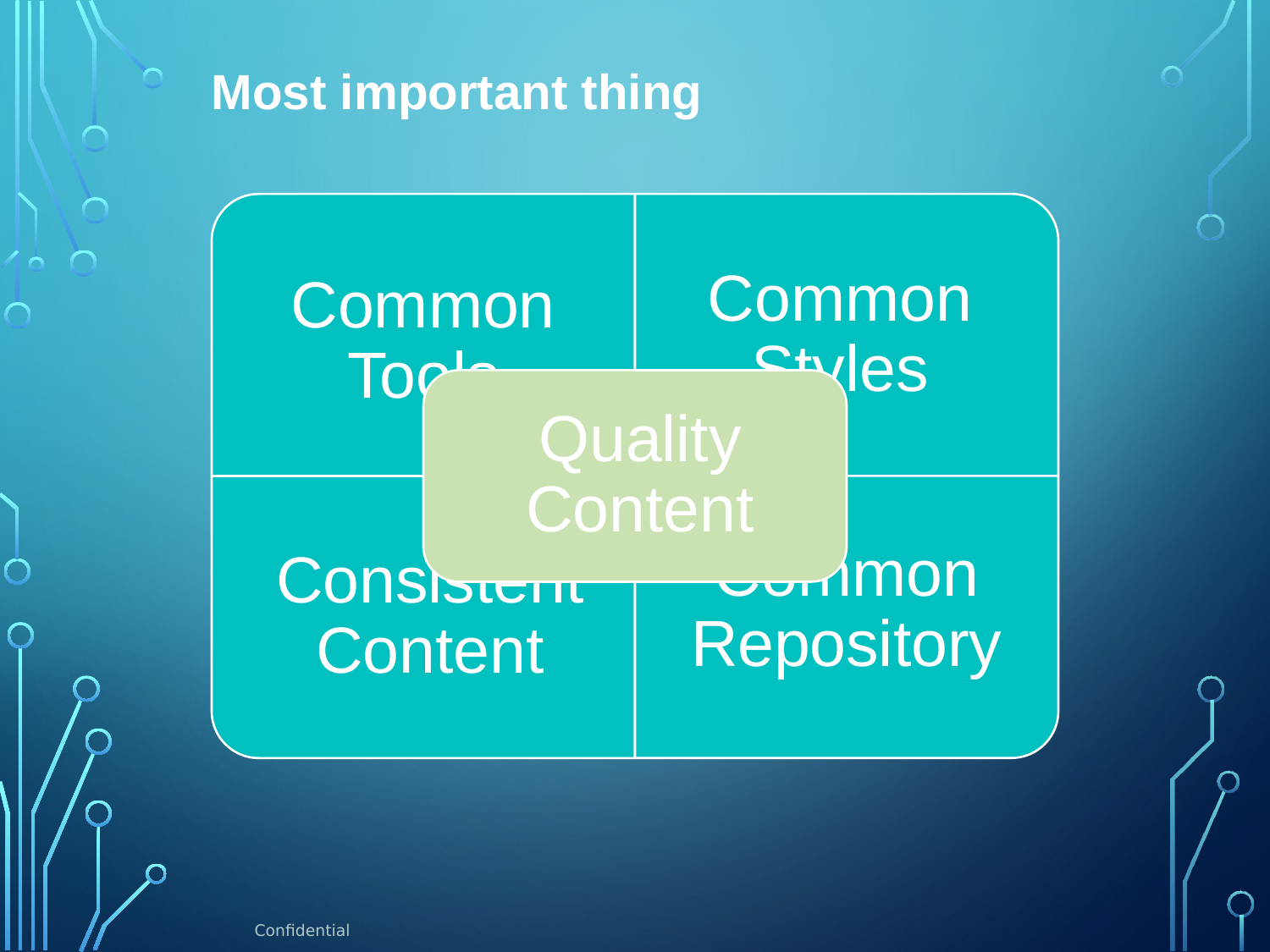

# Most important thing
Common Tools
Common Styles
Consistent Content
Common Repository
Quality Content
Confidential